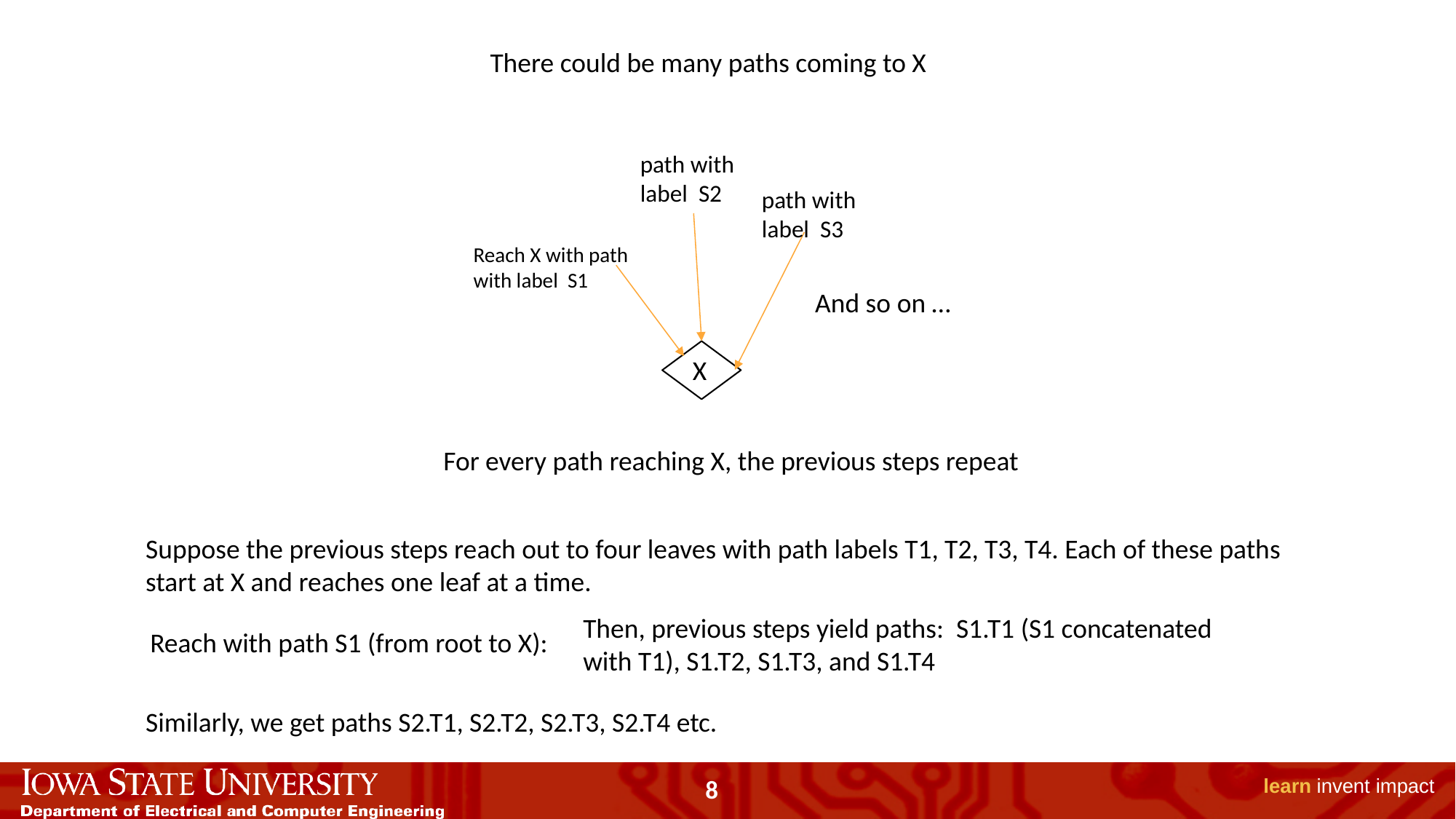

There could be many paths coming to X
path with label  S2
path with label  S3
Reach X with path with label  S1

X
And so on …
For every path reaching X, the previous steps repeat
Suppose the previous steps reach out to four leaves with path labels T1, T2, T3, T4. Each of these paths start at X and reaches one leaf at a time.
Then, previous steps yield paths:  S1.T1 (S1 concatenated with T1), S1.T2, S1.T3, and S1.T4
Reach with path S1 (from root to X):
Similarly, we get paths S2.T1, S2.T2, S2.T3, S2.T4 etc.
8